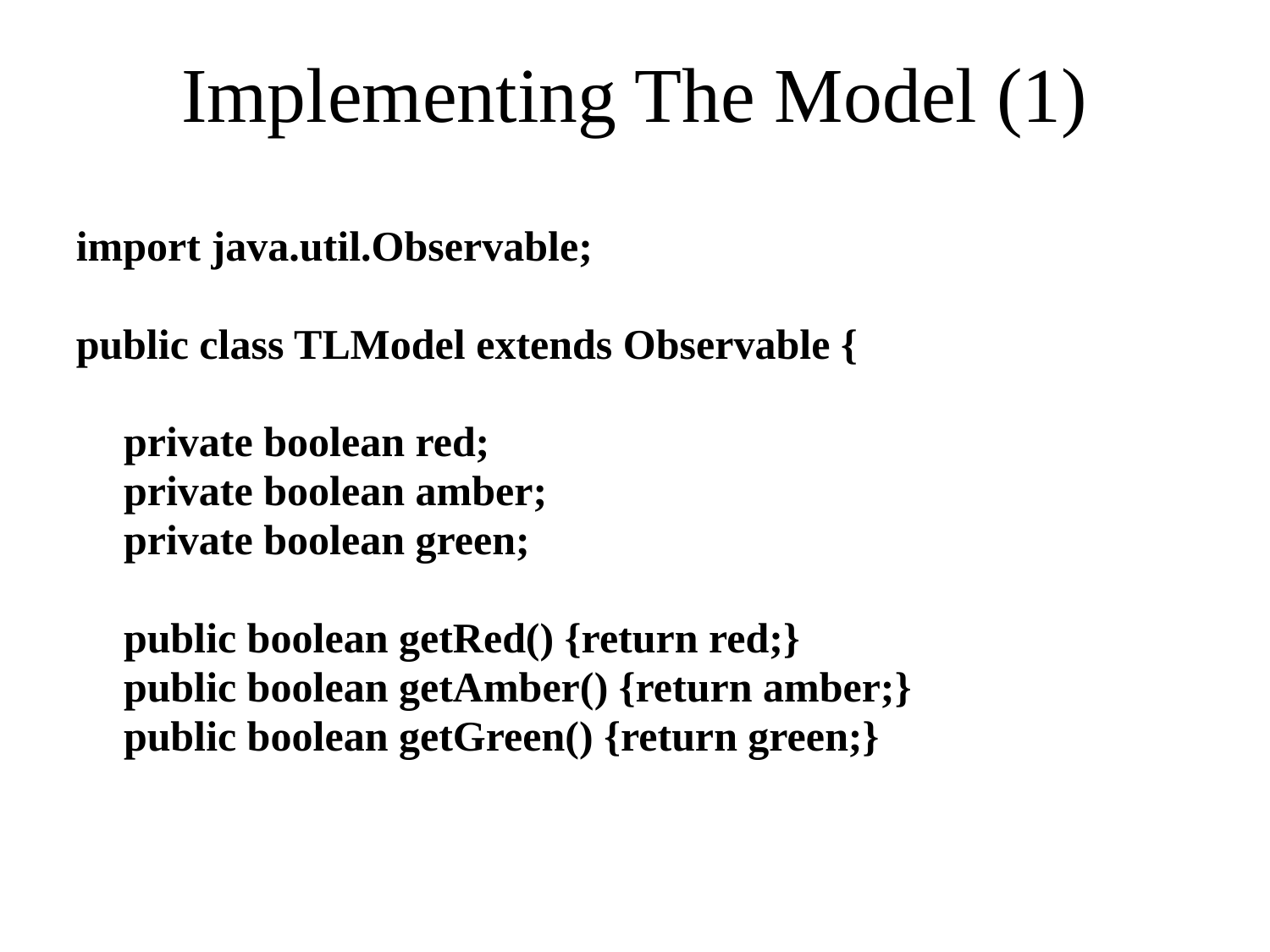

# Implementing The Model (1)
import java.util.Observable;

public class TLModel extends Observable {

	private boolean red;
  	private boolean amber;
  	private boolean green;

  	public boolean getRed() {return red;}
	public boolean getAmber() {return amber;}
	public boolean getGreen() {return green;}